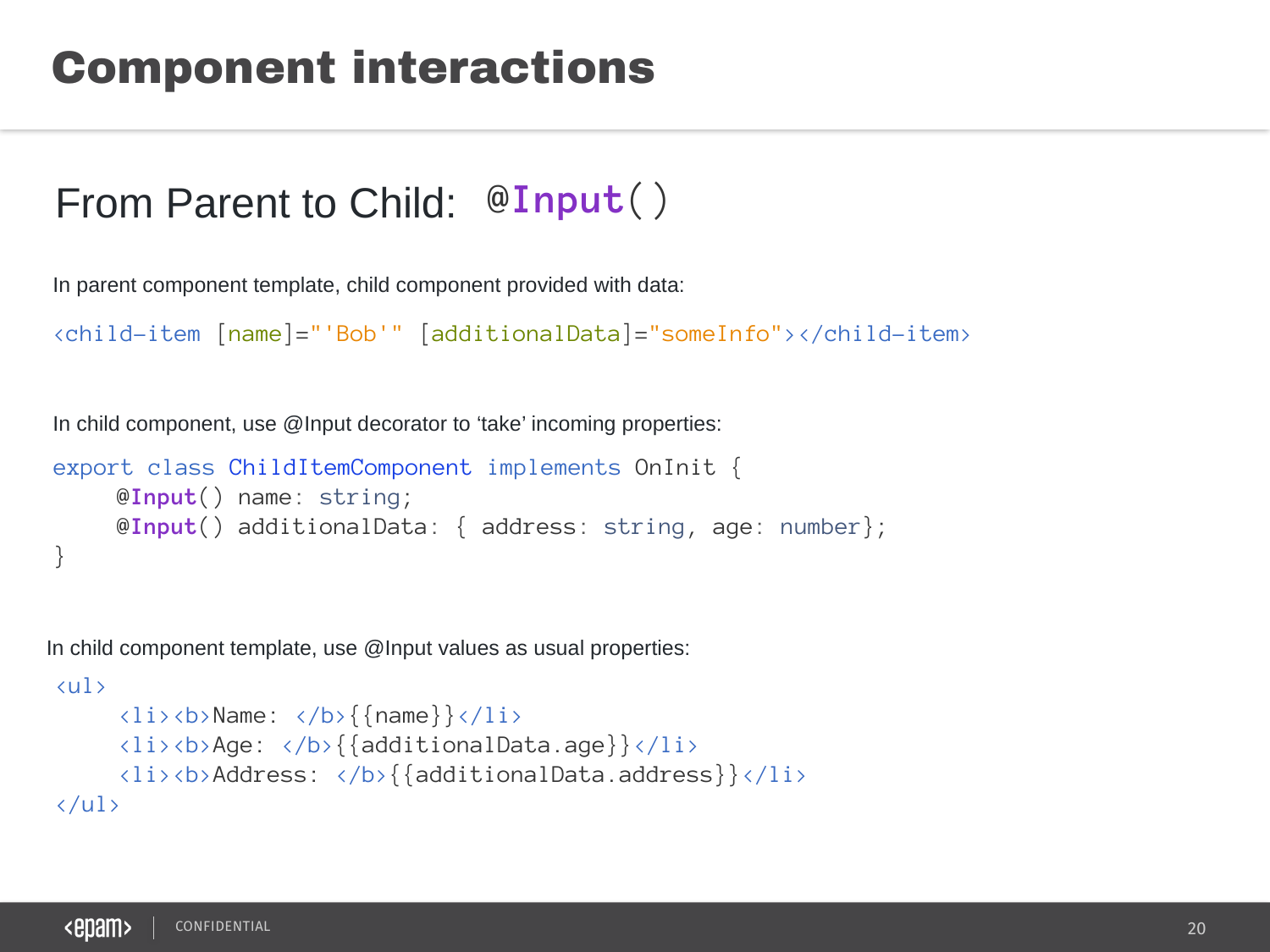

Component interactions
@Input()
From Parent to Child:
In parent component template, child component provided with data:
<child-item [name]="'Bob'" [additionalData]="someInfo"></child-item>
In child component, use @Input decorator to ‘take’ incoming properties:
export class ChildItemComponent implements OnInit {
@Input() name: string;
@Input() additionalData: { address: string, age: number};
}
In child component template, use @Input values as usual properties:
<ul>
<li><b>Name: </b>{{name}}</li>
<li><b>Age: </b>{{additionalData.age}}</li>
<li><b>Address: </b>{{additionalData.address}}</li>
</ul>